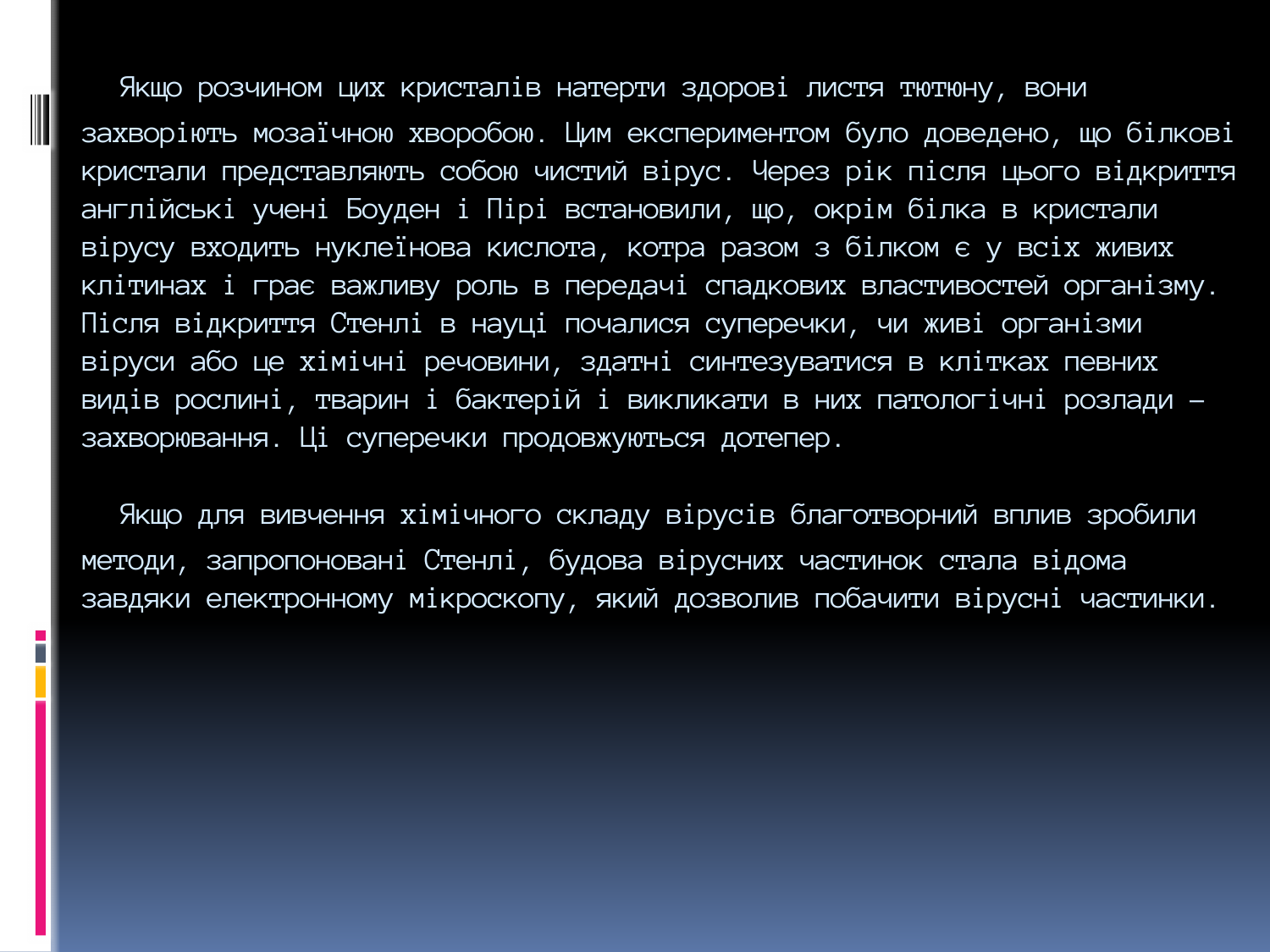

# Якщо розчином цих кристалів натерти здорові листя тютюну, вони захворіють мозаїчною хворобою. Цим експериментом було доведено, що білкові кристали представляють собою чистий вірус. Через рік після цього відкриття англійські учені Боуден і Пірі встановили, що, окрім білка в кристали вірусу входить нуклеїнова кислота, котра разом з білком є у всіх живих клітинах і грає важливу роль в передачі спадкових властивостей організму. Після відкриття Стенлі в науці почалися суперечки, чи живі організми віруси або це хімічні речовини, здатні синтезуватися в клітках певних видів рослині, тварин і бактерій і викликати в них патологічні розлади - захворювання. Ці суперечки продовжуються дотепер. Якщо для вивчення хімічного складу вірусів благотворний вплив зробили методи, запропоновані Стенлі, будова вірусних частинок стала відома завдяки електронному мікроскопу, який дозволив побачити вірусні частинки.